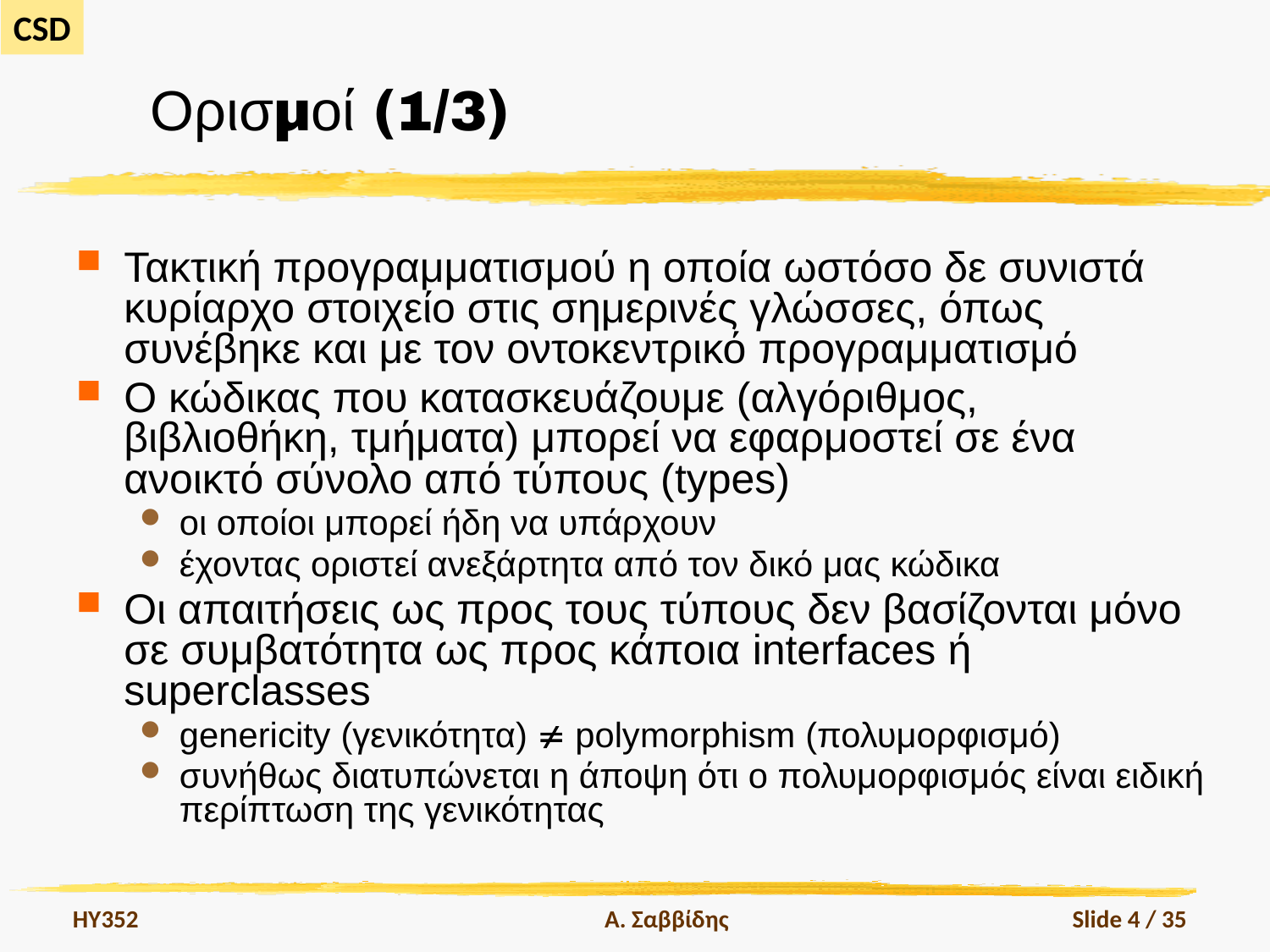

# Ορισμοί (1/3)
Τακτική προγραμματισμού η οποία ωστόσο δε συνιστά κυρίαρχο στοιχείο στις σημερινές γλώσσες, όπως συνέβηκε και με τον οντοκεντρικό προγραμματισμό
Ο κώδικας που κατασκευάζουμε (αλγόριθμος, βιβλιοθήκη, τμήματα) μπορεί να εφαρμοστεί σε ένα ανοικτό σύνολο από τύπους (types)
οι οποίοι μπορεί ήδη να υπάρχουν
έχοντας οριστεί ανεξάρτητα από τον δικό μας κώδικα
Οι απαιτήσεις ως προς τους τύπους δεν βασίζονται μόνο σε συμβατότητα ως προς κάποια interfaces ή superclasses
genericity (γενικότητα) ≠ polymorphism (πολυμορφισμό)
συνήθως διατυπώνεται η άποψη ότι ο πολυμορφισμός είναι ειδική περίπτωση της γενικότητας
HY352
Α. Σαββίδης
Slide 4 / 35